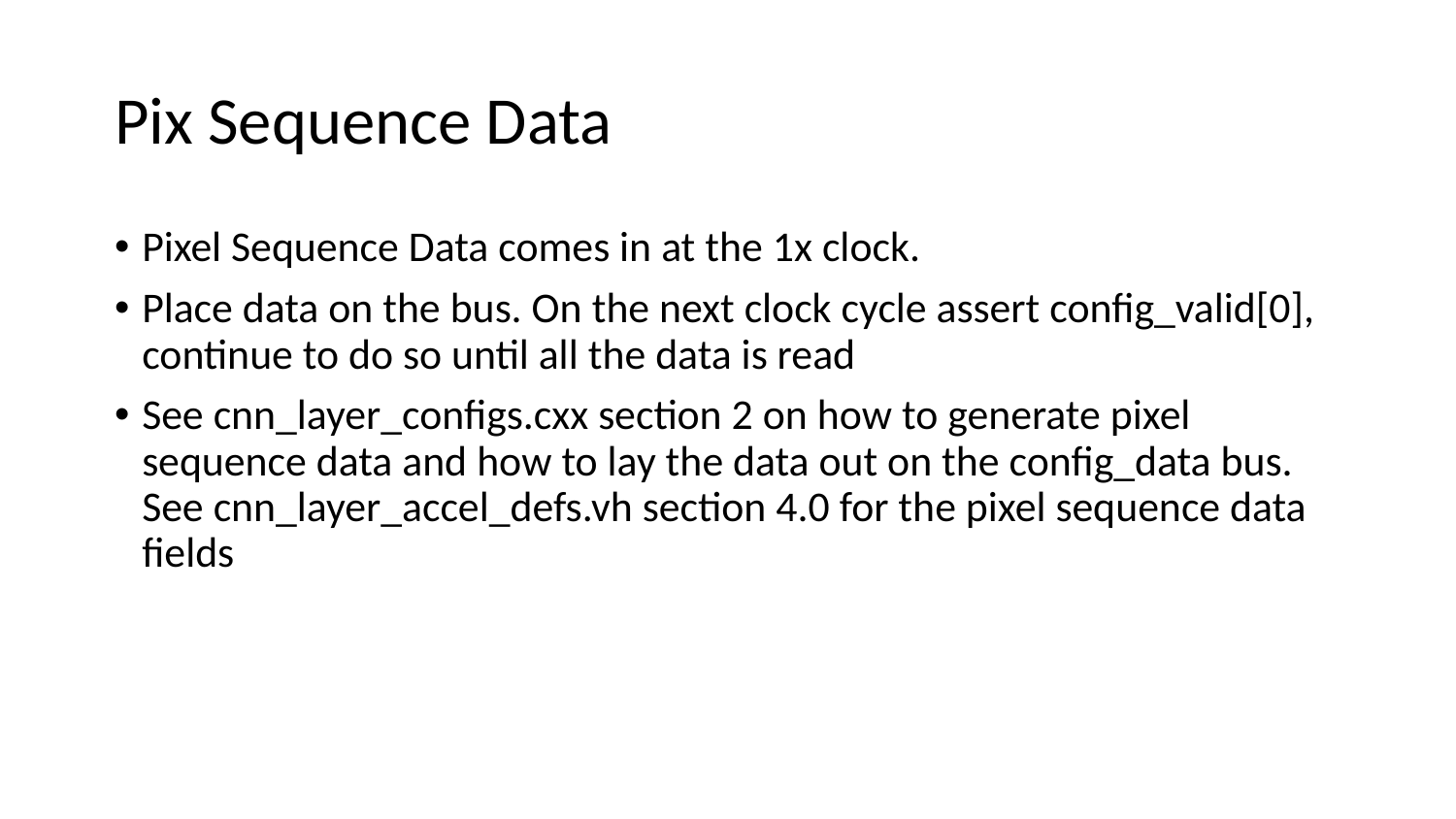

# Pix Sequence Data
Pixel Sequence Data comes in at the 1x clock.
Place data on the bus. On the next clock cycle assert config_valid[0], continue to do so until all the data is read
See cnn_layer_configs.cxx section 2 on how to generate pixel sequence data and how to lay the data out on the config_data bus. See cnn_layer_accel_defs.vh section 4.0 for the pixel sequence data fields